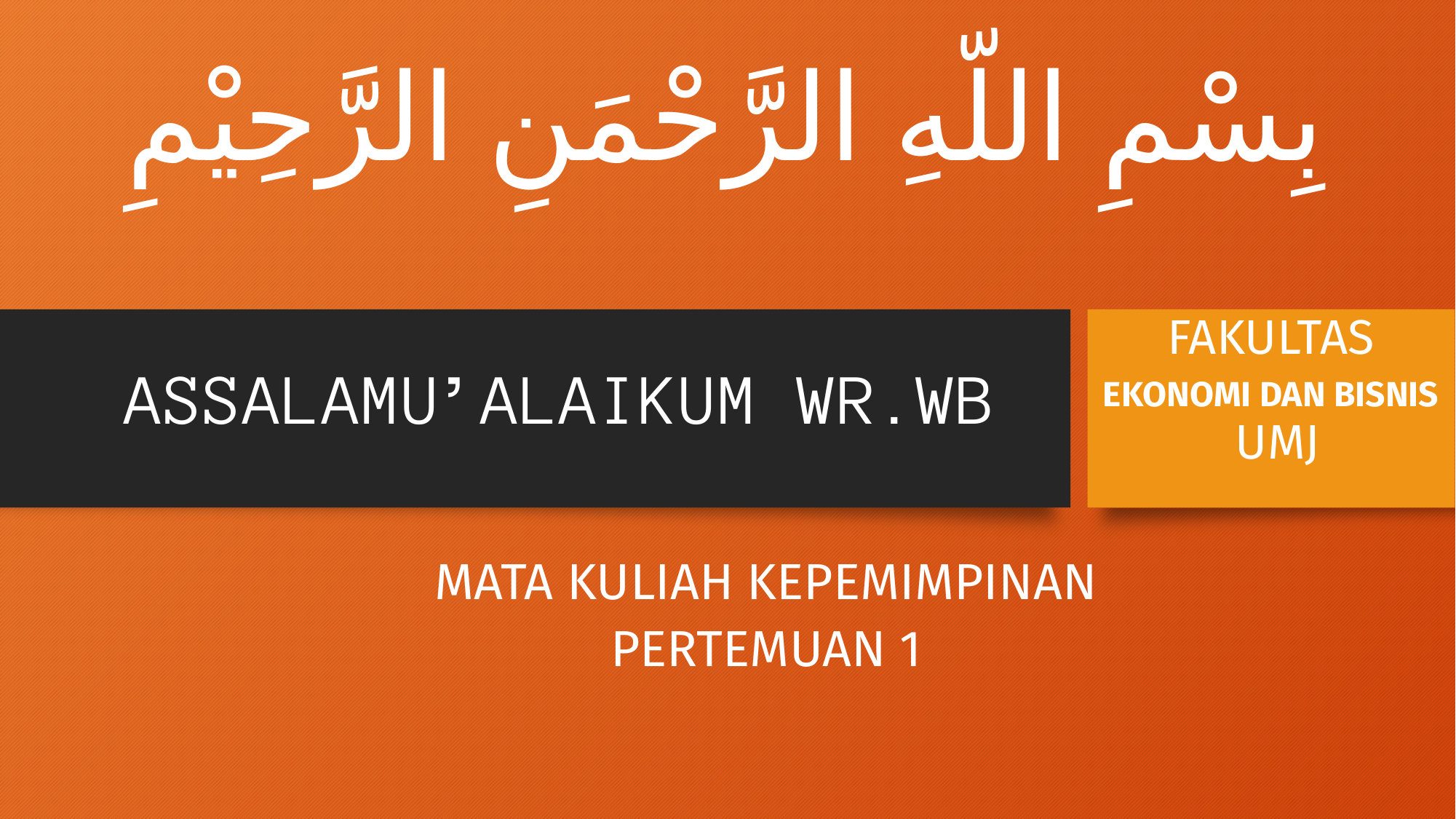

بِسْمِ اللّهِ الرَّحْمَنِ الرَّحِيْمِ
FAKULTAS EKONOMI DAN BISNIS  UMJ
# ASSALAMU’ALAIKUM WR.WB
MATA KULIAH KEPEMIMPINAN
PERTEMUAN 1